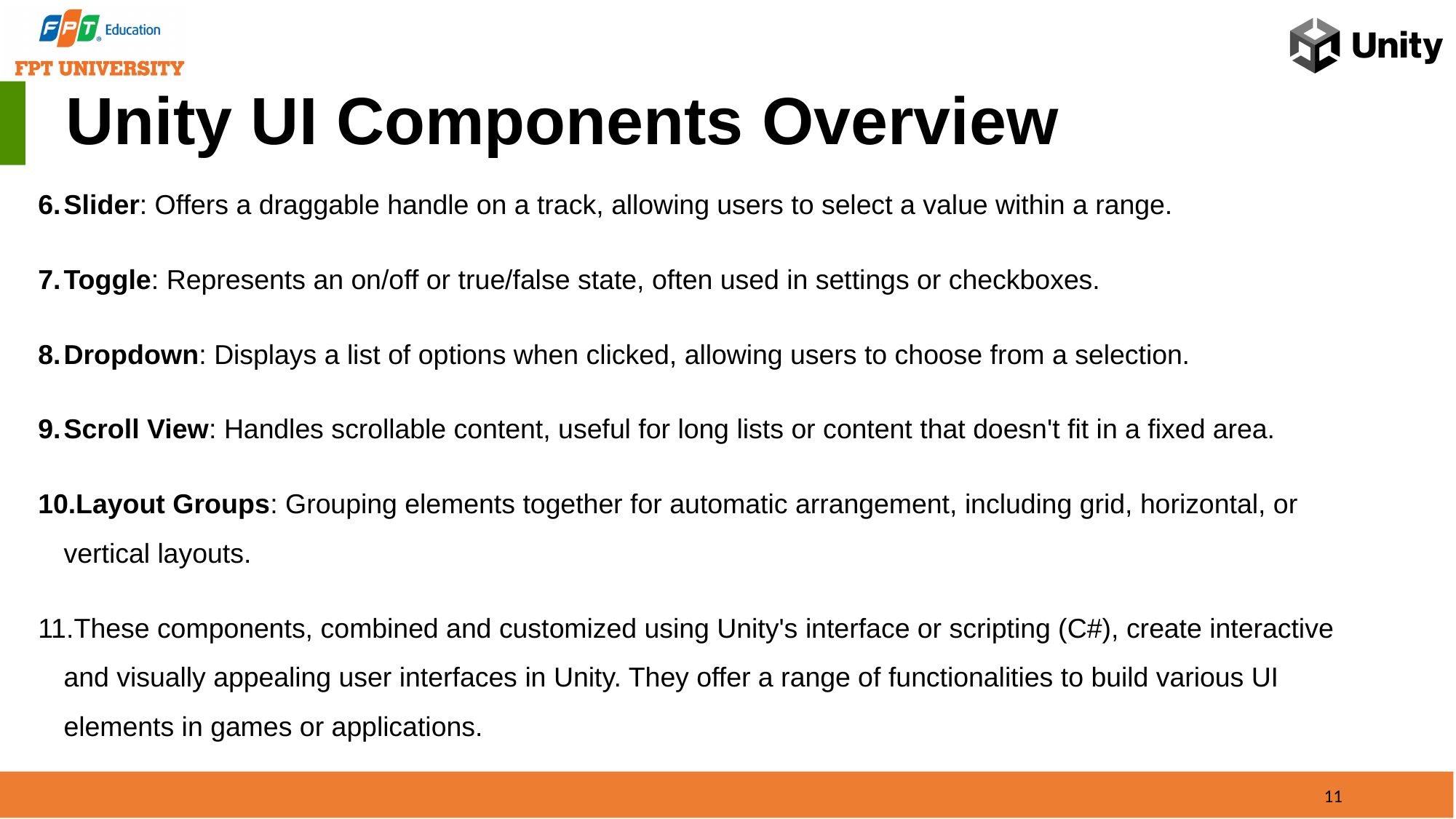

Unity UI Components Overview
Slider: Offers a draggable handle on a track, allowing users to select a value within a range.
Toggle: Represents an on/off or true/false state, often used in settings or checkboxes.
Dropdown: Displays a list of options when clicked, allowing users to choose from a selection.
Scroll View: Handles scrollable content, useful for long lists or content that doesn't fit in a fixed area.
Layout Groups: Grouping elements together for automatic arrangement, including grid, horizontal, or vertical layouts.
These components, combined and customized using Unity's interface or scripting (C#), create interactive and visually appealing user interfaces in Unity. They offer a range of functionalities to build various UI elements in games or applications.
11